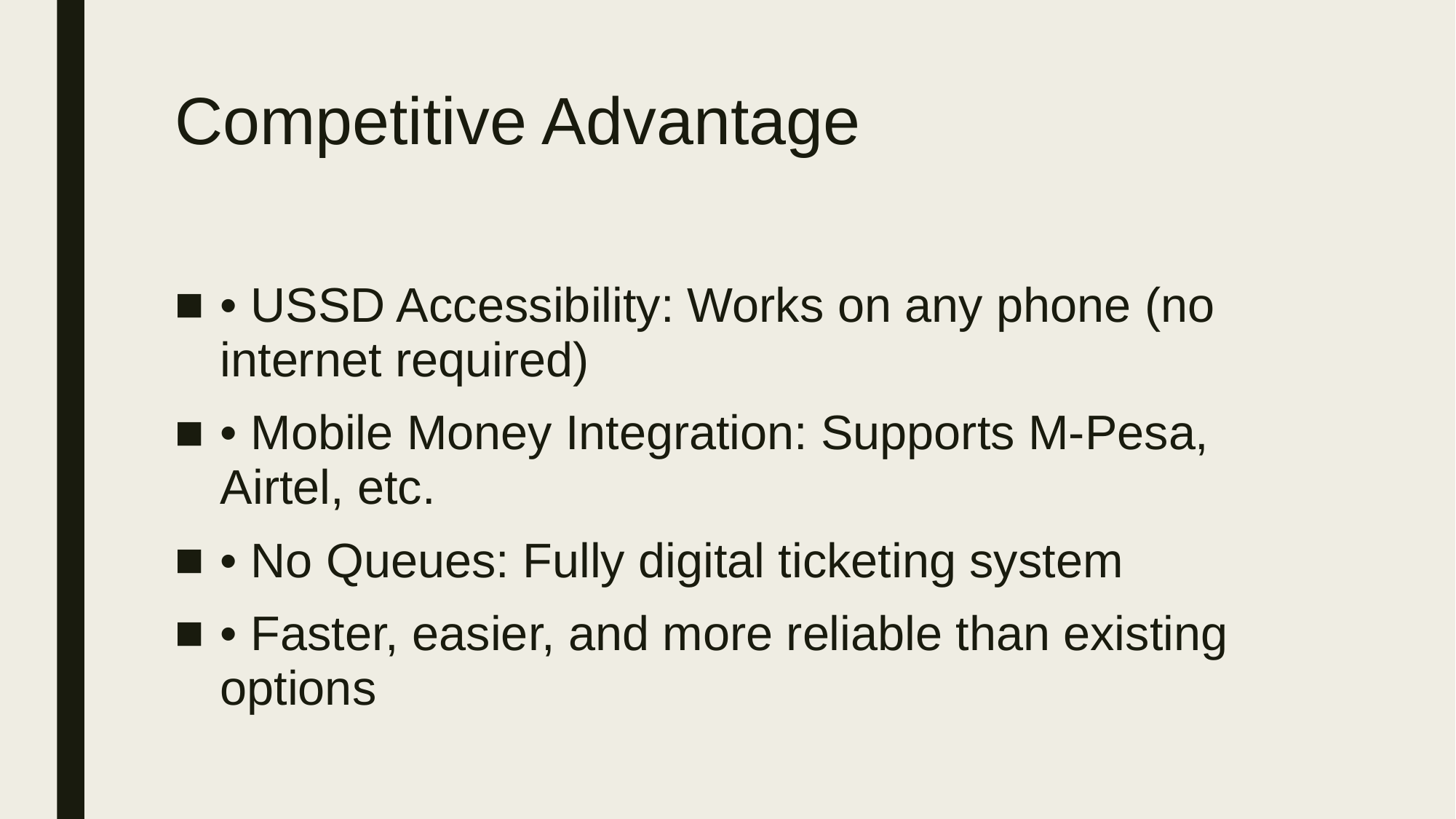

# Competitive Advantage
• USSD Accessibility: Works on any phone (no internet required)
• Mobile Money Integration: Supports M-Pesa, Airtel, etc.
• No Queues: Fully digital ticketing system
• Faster, easier, and more reliable than existing options